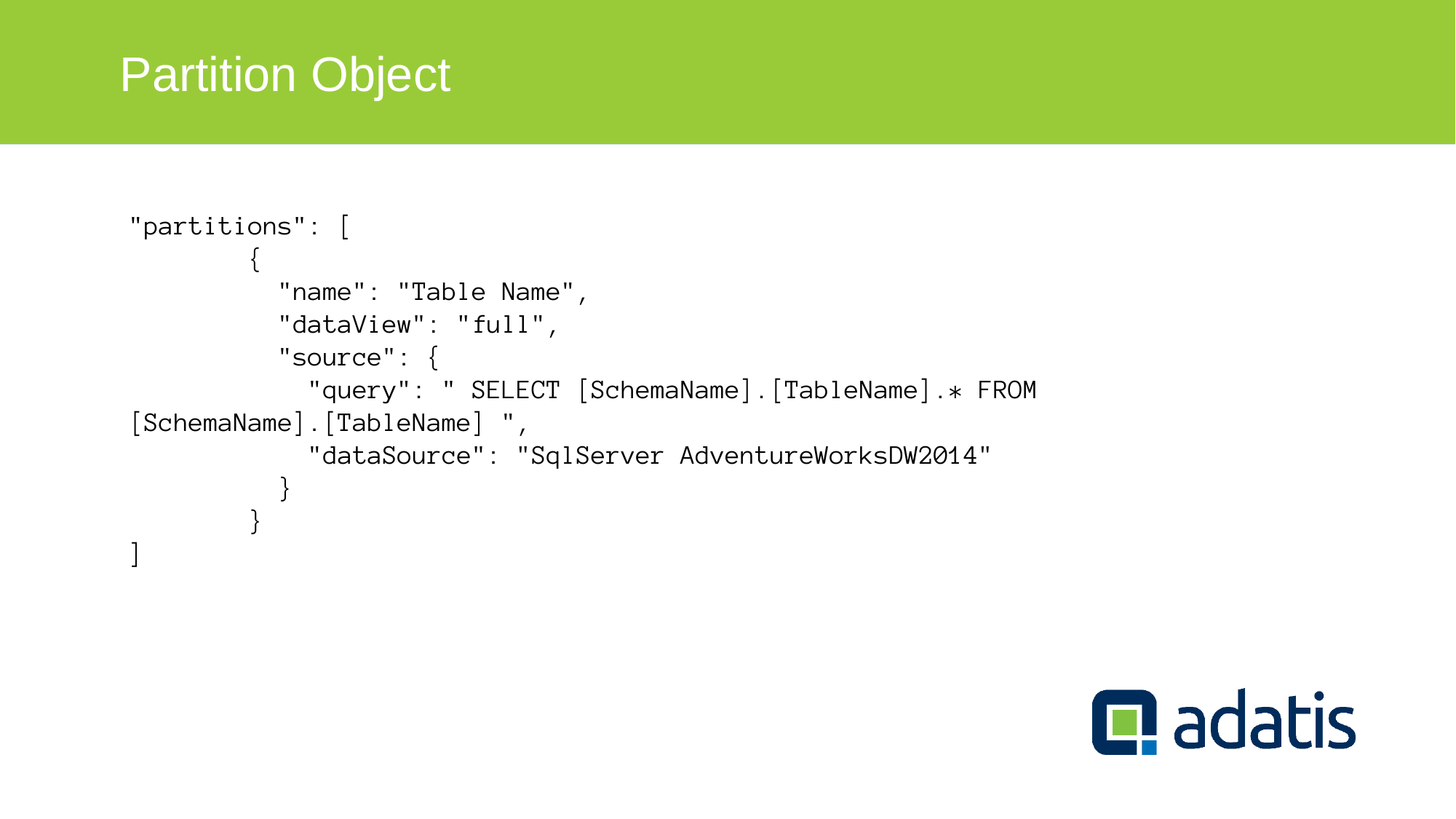

# Partition Object
"partitions": [
        {
          "name": "Table Name",
          "dataView": "full",
          "source": {
            "query": " SELECT [SchemaName].[TableName].* FROM 		[SchemaName].[TableName] ",
            "dataSource": "SqlServer AdventureWorksDW2014"
          }
        }
]